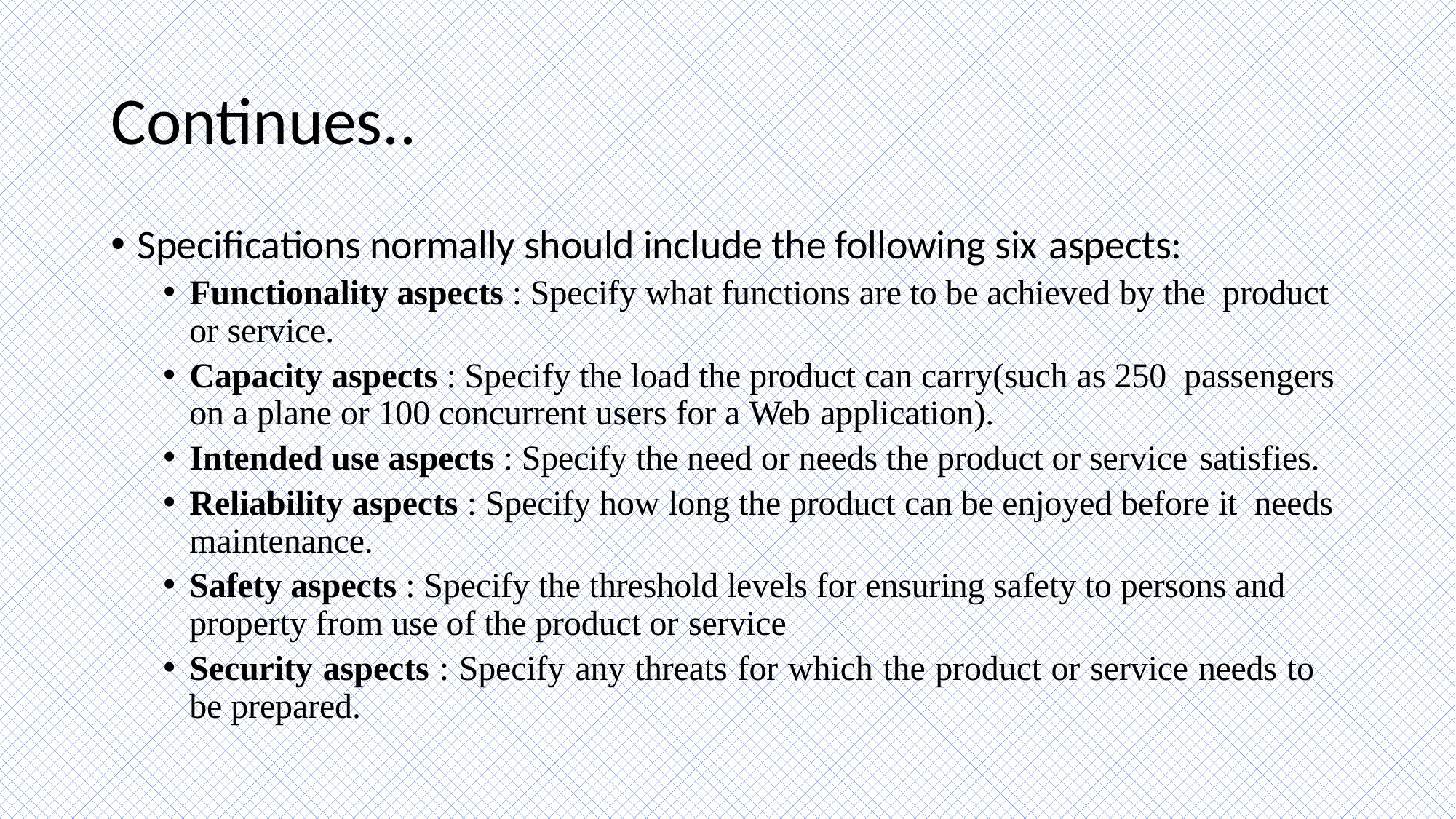

# Continues..
Specifications normally should include the following six aspects:
Functionality aspects : Specify what functions are to be achieved by the  product or service.
Capacity aspects : Specify the load the product can carry(such as 250  passengers on a plane or 100 concurrent users for a Web application).
Intended use aspects : Specify the need or needs the product or service satisfies.
Reliability aspects : Specify how long the product can be enjoyed before it  needs maintenance.
Safety aspects : Specify the threshold levels for ensuring safety to persons and  property from use of the product or service
Security aspects : Specify any threats for which the product or service needs to be prepared.